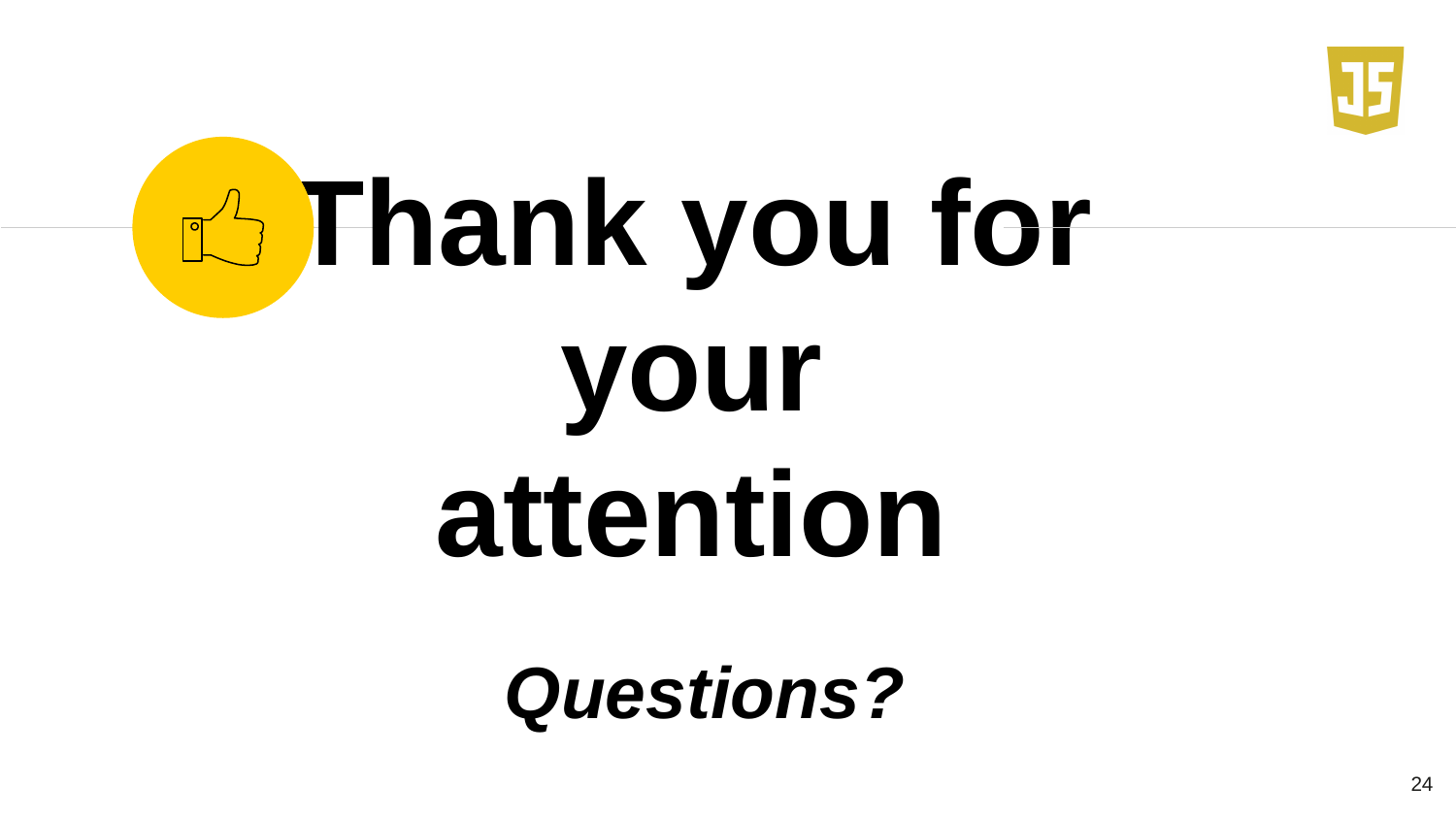

Thank you for your attention

Questions?

24